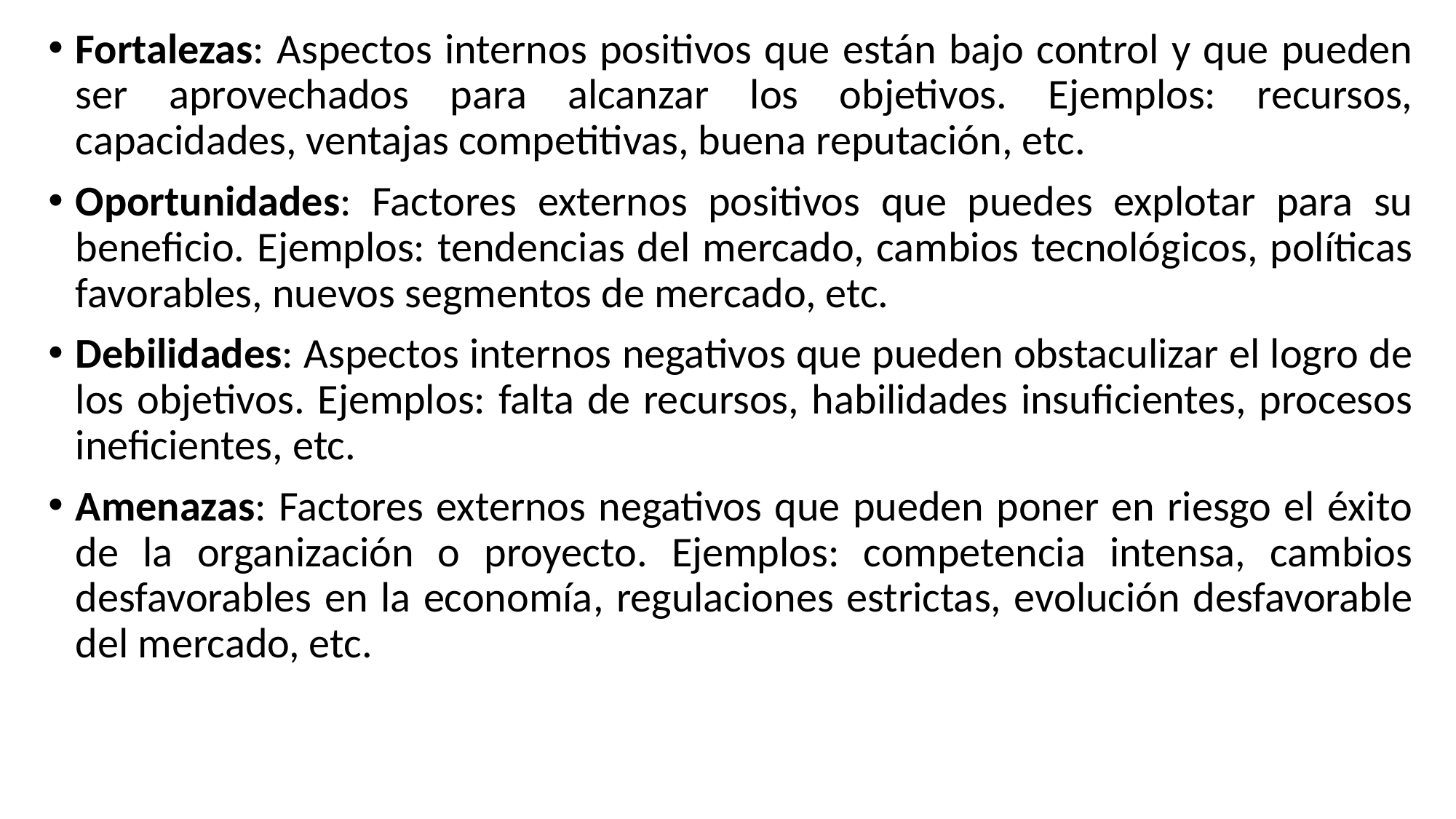

Fortalezas: Aspectos internos positivos que están bajo control y que pueden ser aprovechados para alcanzar los objetivos. Ejemplos: recursos, capacidades, ventajas competitivas, buena reputación, etc.
Oportunidades: Factores externos positivos que puedes explotar para su beneficio. Ejemplos: tendencias del mercado, cambios tecnológicos, políticas favorables, nuevos segmentos de mercado, etc.
Debilidades: Aspectos internos negativos que pueden obstaculizar el logro de los objetivos. Ejemplos: falta de recursos, habilidades insuficientes, procesos ineficientes, etc.
Amenazas: Factores externos negativos que pueden poner en riesgo el éxito de la organización o proyecto. Ejemplos: competencia intensa, cambios desfavorables en la economía, regulaciones estrictas, evolución desfavorable del mercado, etc.